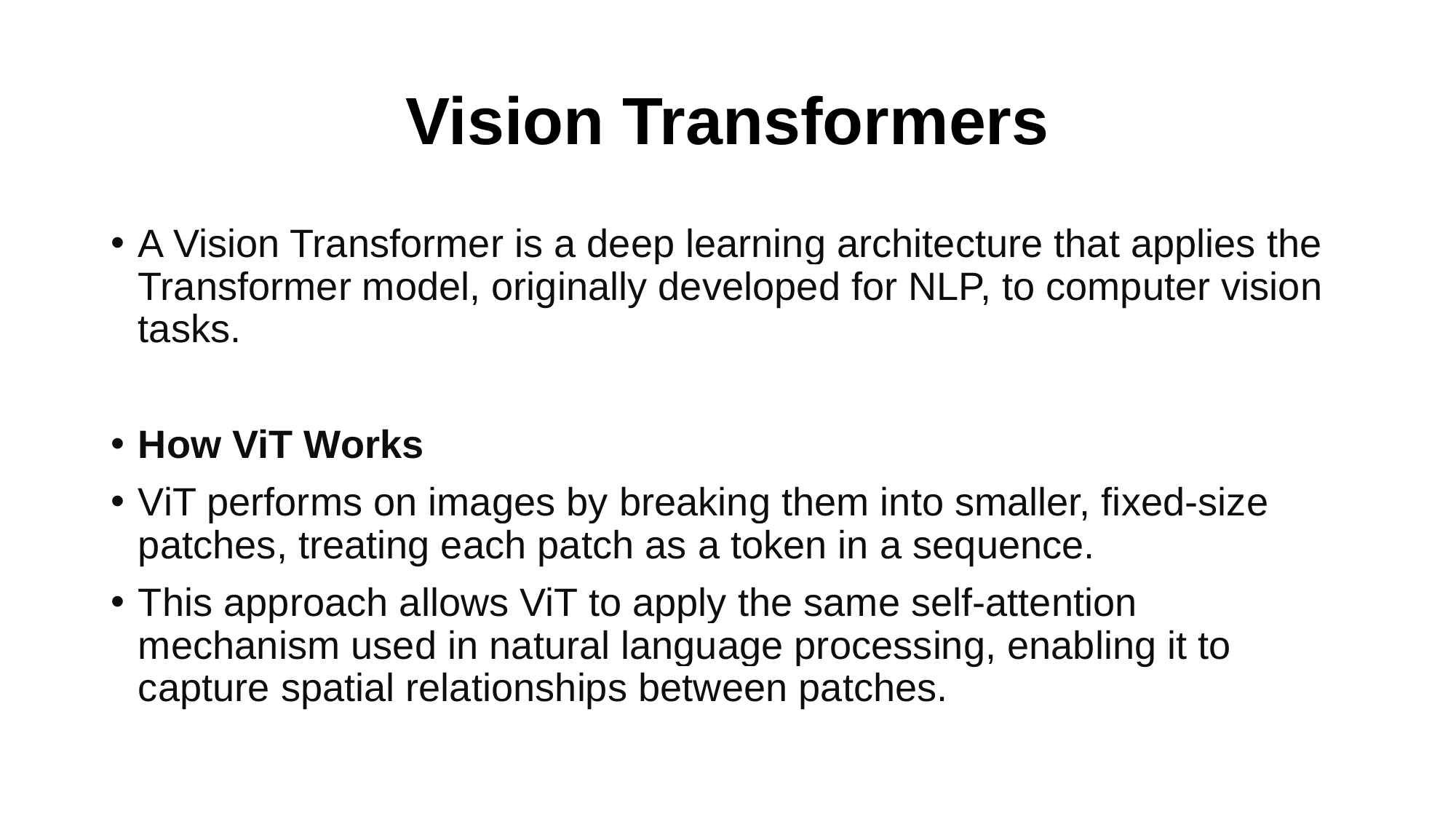

# Vision Transformers
A Vision Transformer is a deep learning architecture that applies the Transformer model, originally developed for NLP, to computer vision tasks.

How ViT Works
ViT performs on images by breaking them into smaller, fixed-size patches, treating each patch as a token in a sequence.
This approach allows ViT to apply the same self-attention mechanism used in natural language processing, enabling it to capture spatial relationships between patches.